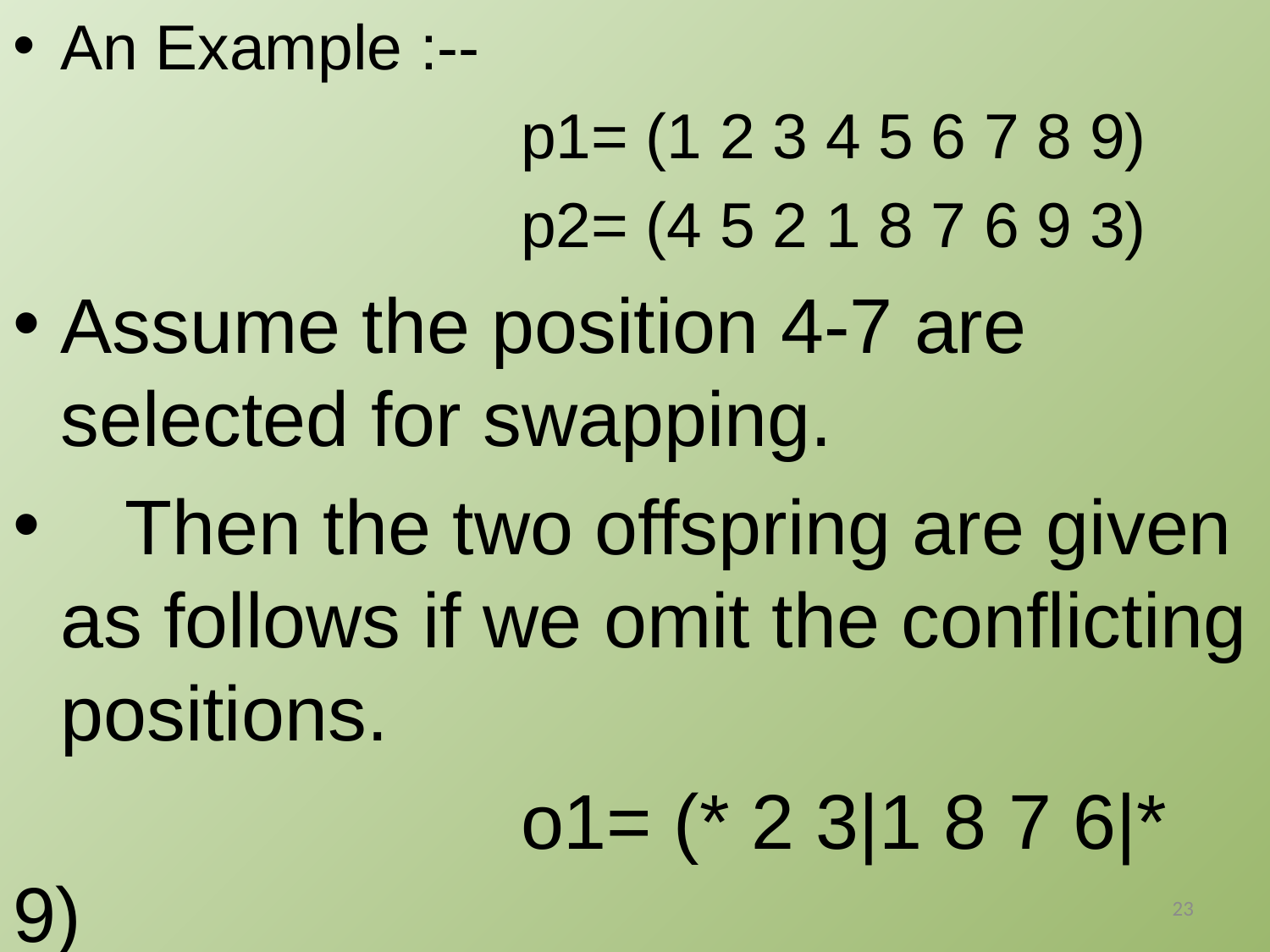

An Example :--
                     		p1= (1 2 3 4 5 6 7 8 9)
                     		p2= (4 5 2 1 8 7 6 9 3)
Assume the position 4-7 are selected for swapping.
   Then the two offspring are given as follows if we omit the conflicting positions.
	        		o1= (* 2 3|1 8 7 6|* 9)
                              o2= (* * 2|4 5 6 7|9 3)

23